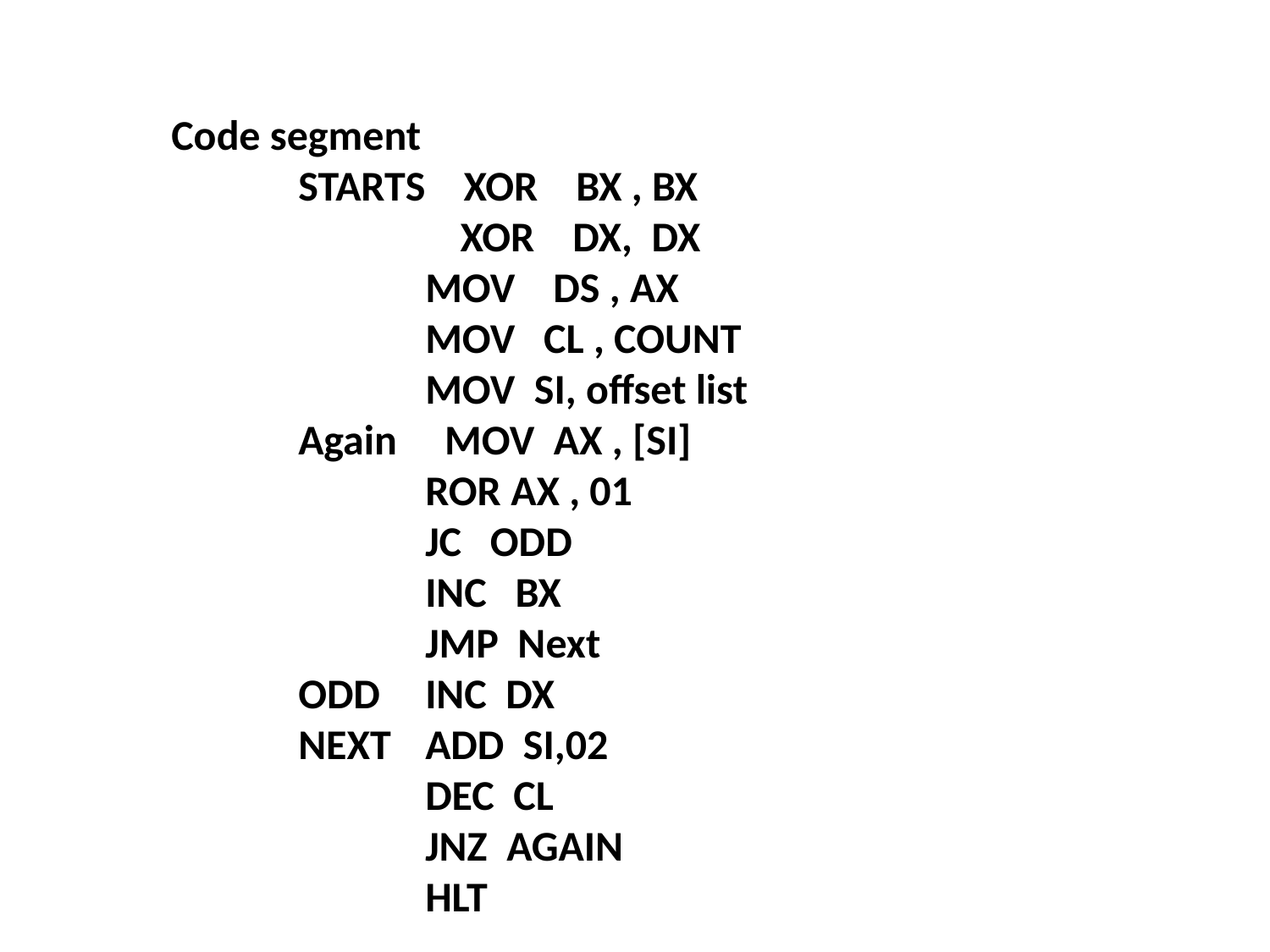

Code segment
	STARTS    XOR    BX , BX
	                 XOR    DX,  DX
		MOV    DS , AX
		MOV   CL , COUNT
		MOV  SI, offset list
	Again     MOV  AX , [SI]
		ROR AX , 01
		JC   ODD
		INC   BX
		JMP  Next
	ODD	INC  DX
	NEXT 	ADD  SI,02
		DEC  CL
		JNZ  AGAIN
		HLT